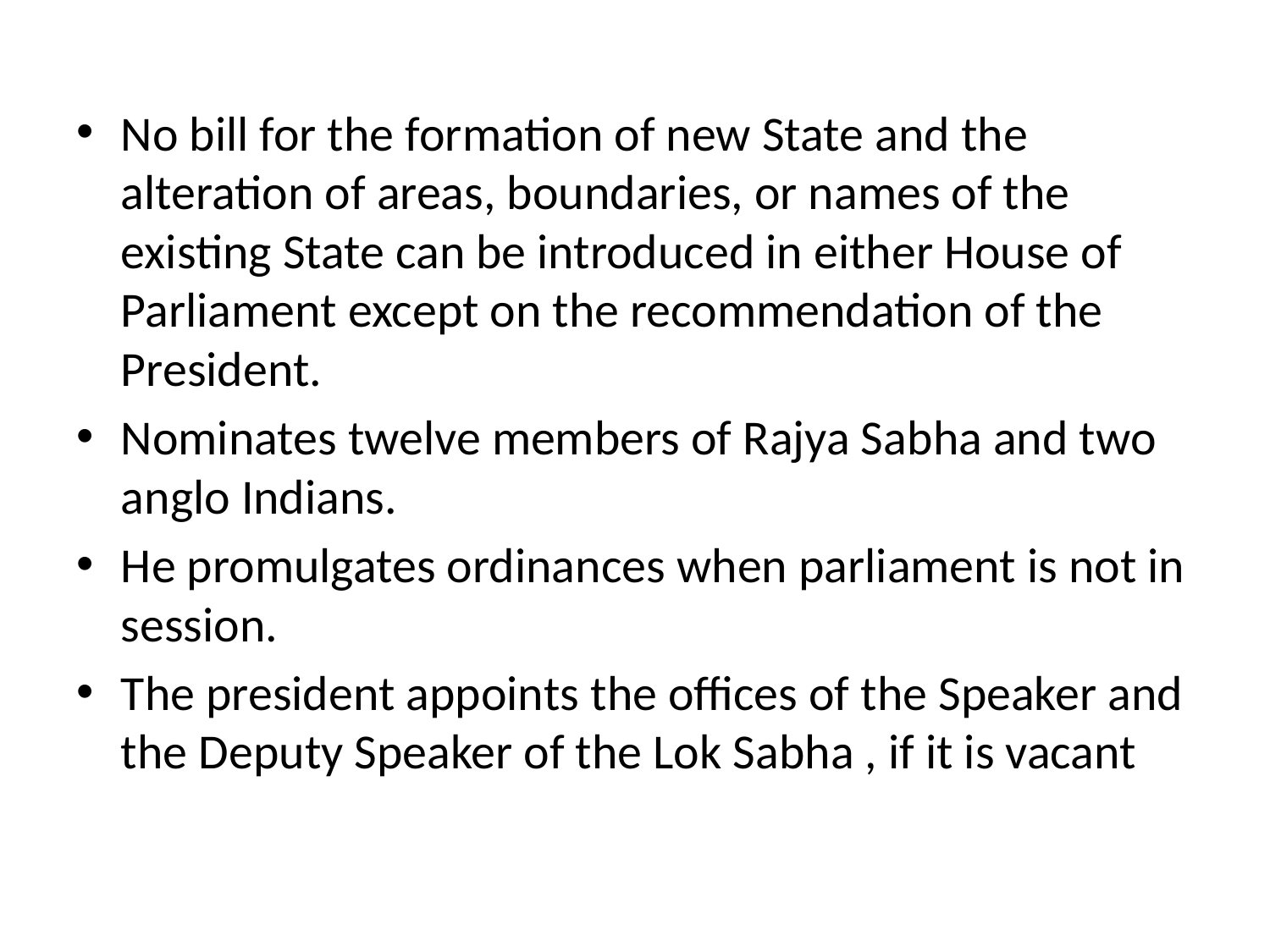

No bill for the formation of new State and the alteration of areas, boundaries, or names of the existing State can be introduced in either House of Parliament except on the recommendation of the President.
Nominates twelve members of Rajya Sabha and two anglo Indians.
He promulgates ordinances when parliament is not in session.
The president appoints the offices of the Speaker and the Deputy Speaker of the Lok Sabha , if it is vacant